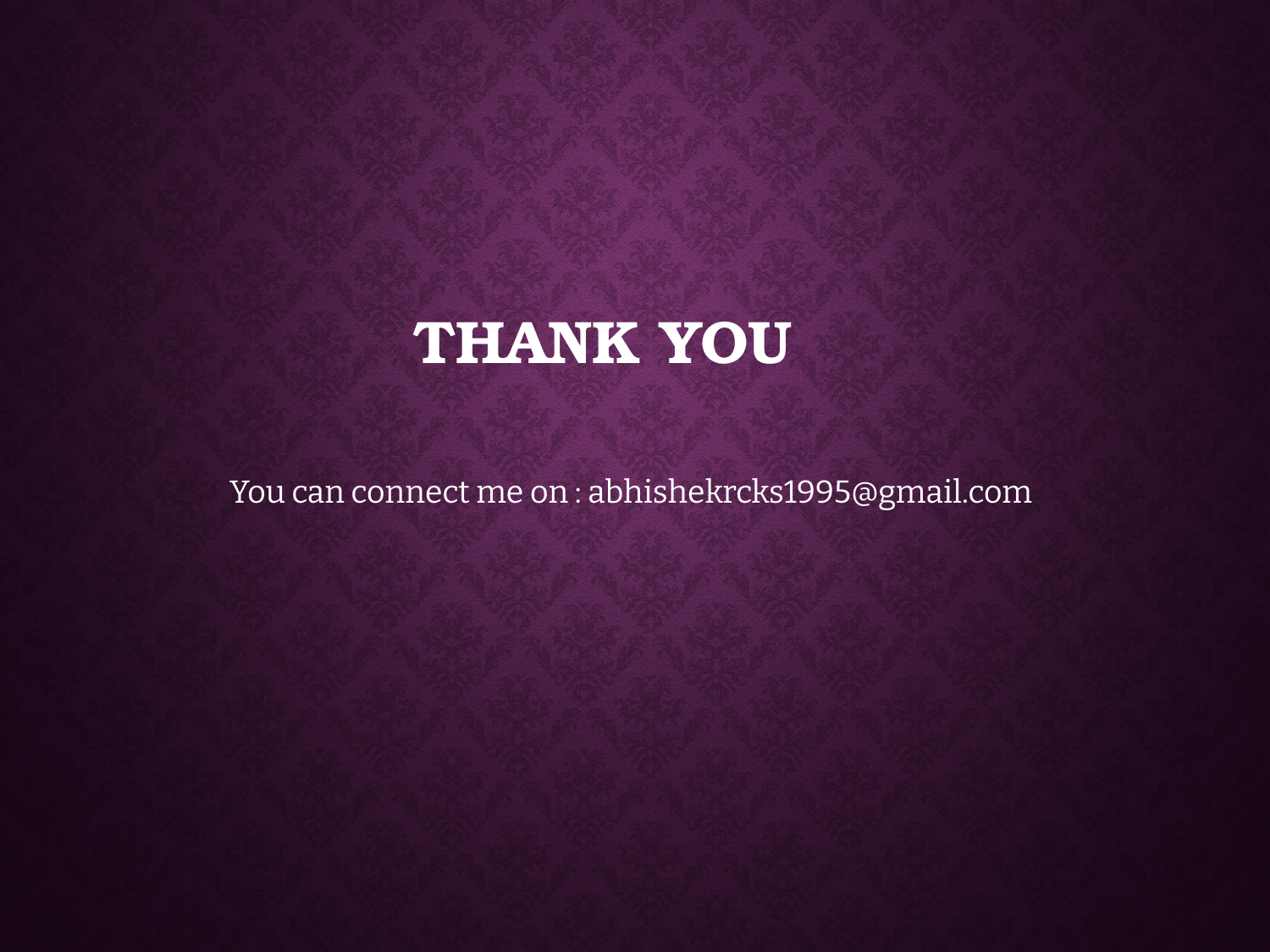

# Thank you
You can connect me on : abhishekrcks1995@gmail.com